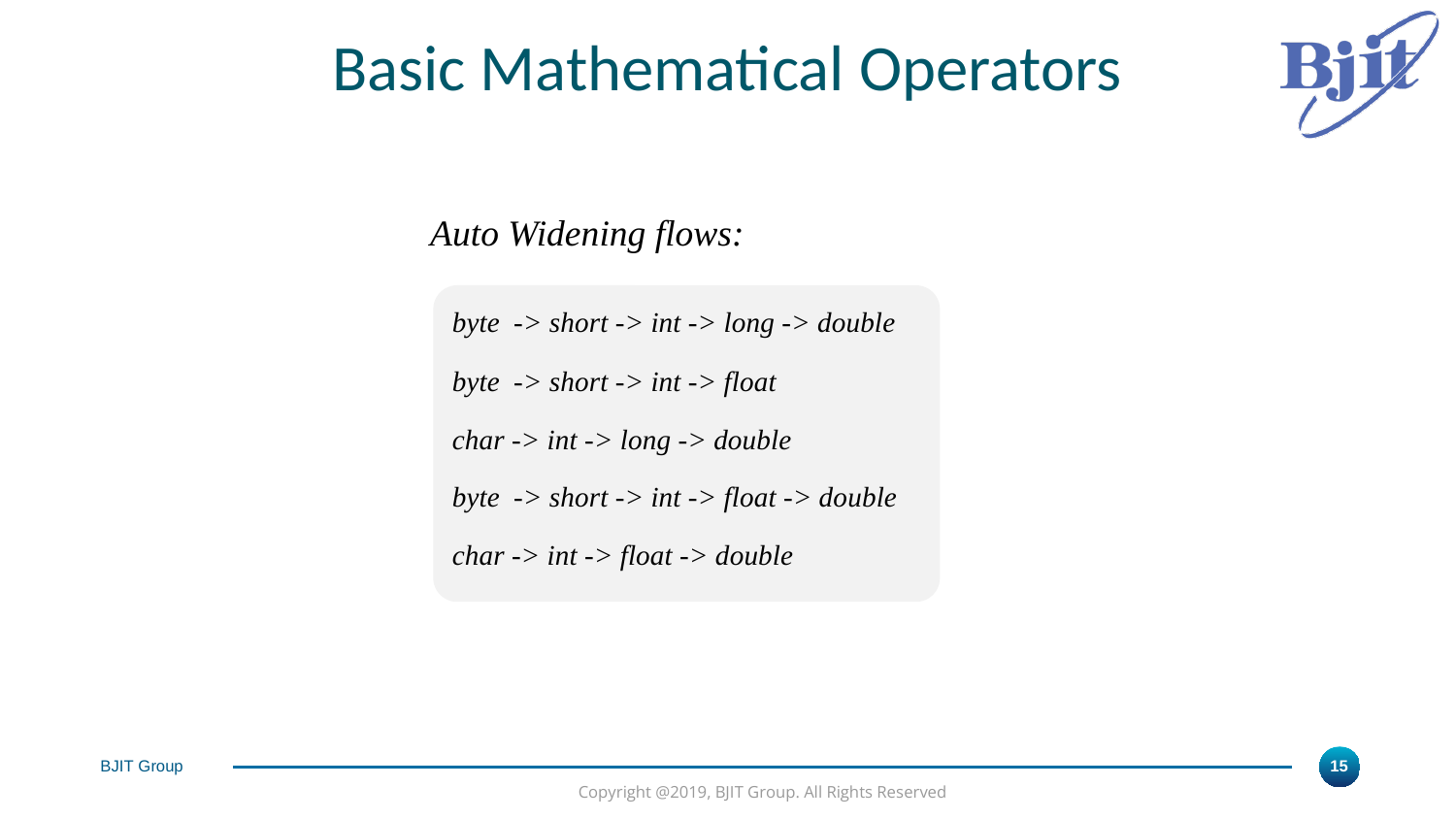

Basic Mathematical Operators
Auto Widening flows:

byte  -> short -> int -> long -> double
byte  -> short -> int -> float
char -> int -> long -> double
byte  -> short -> int -> float -> double
char -> int -> float -> double